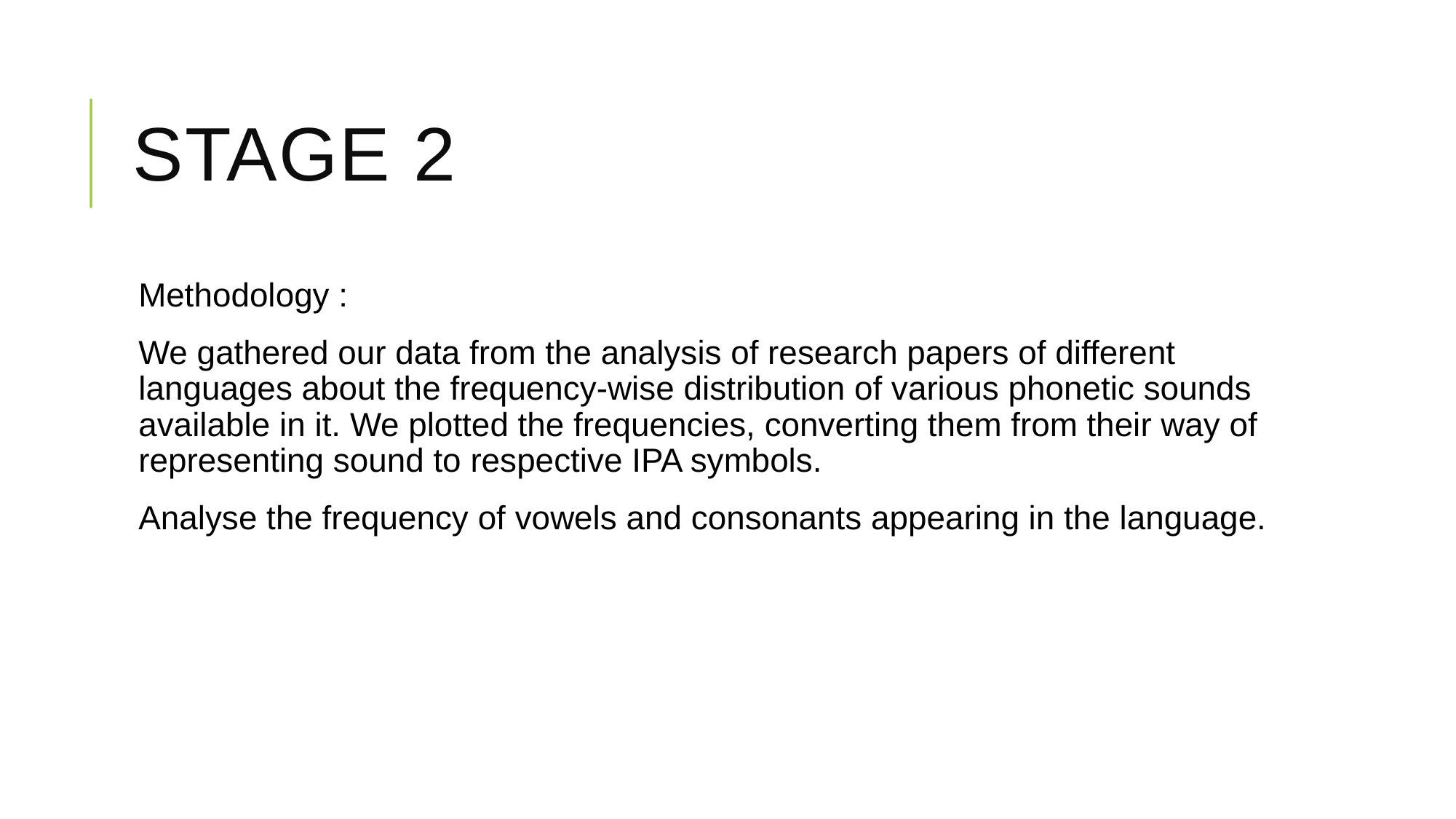

Stage 2
Methodology :
We gathered our data from the analysis of research papers of different languages about the frequency-wise distribution of various phonetic sounds available in it. We plotted the frequencies, converting them from their way of representing sound to respective IPA symbols.
Analyse the frequency of vowels and consonants appearing in the language.